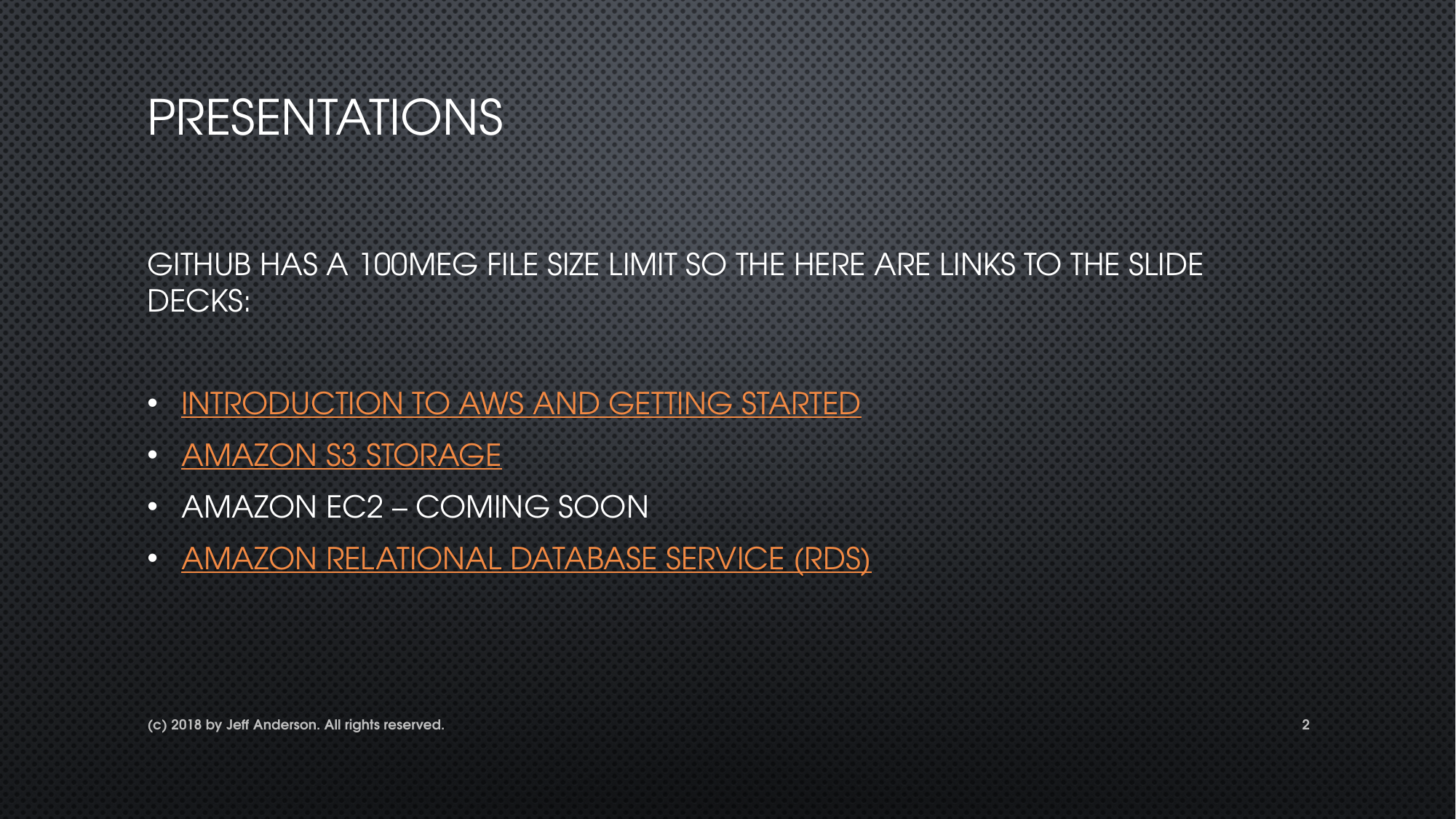

# Presentations
Github has a 100meg file size limit so the here are links to the slide decks:

Introduction to AWS and Getting Started
Amazon S3 Storage
Amazon EC2 – Coming Soon
Amazon Relational Database Service (RDS)

(c) 2018 by Jeff Anderson. All rights reserved.
2